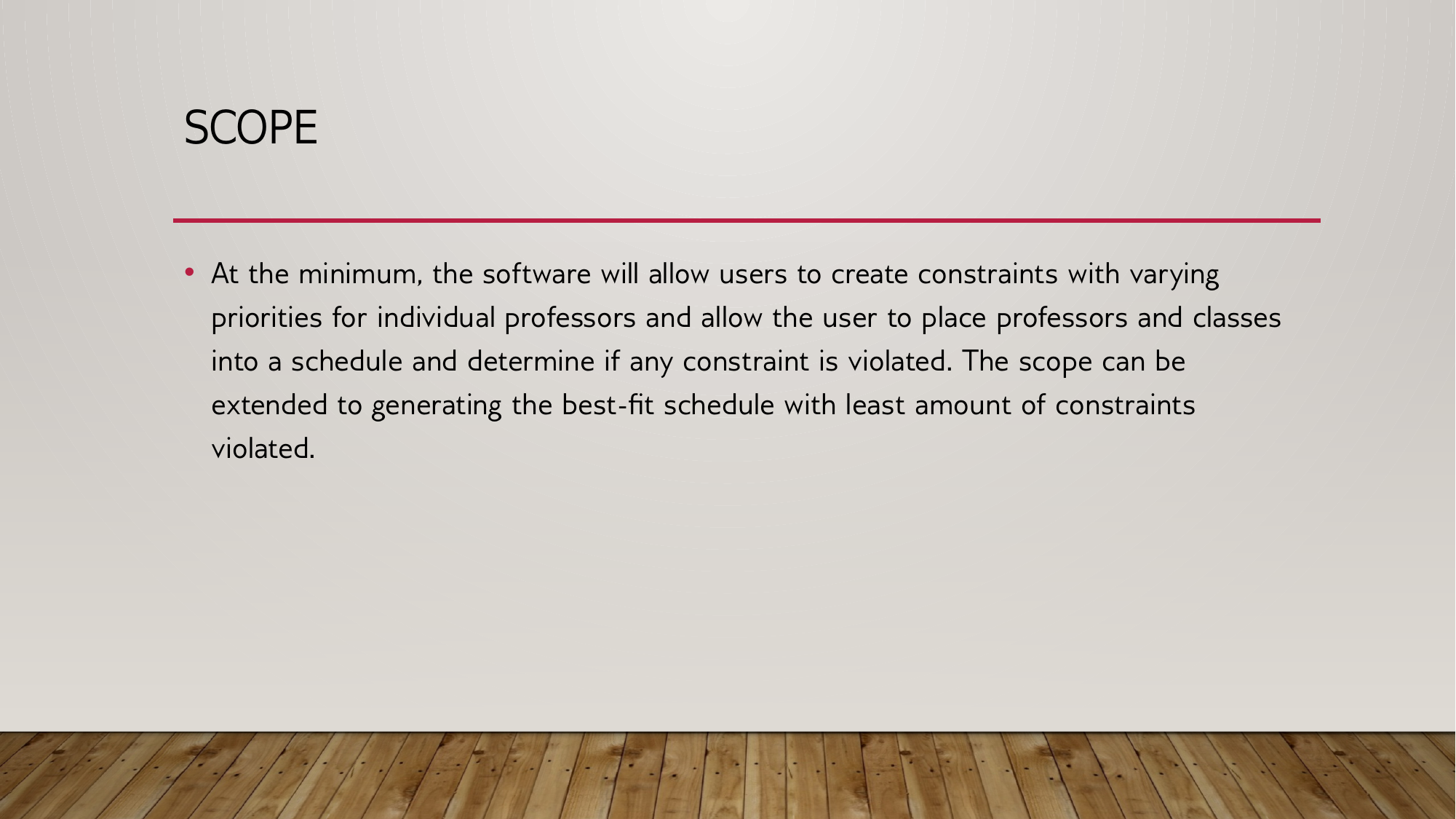

# scope
At the minimum, the software will allow users to create constraints with varying priorities for individual professors and allow the user to place professors and classes into a schedule and determine if any constraint is violated. The scope can be extended to generating the best-fit schedule with least amount of constraints violated.